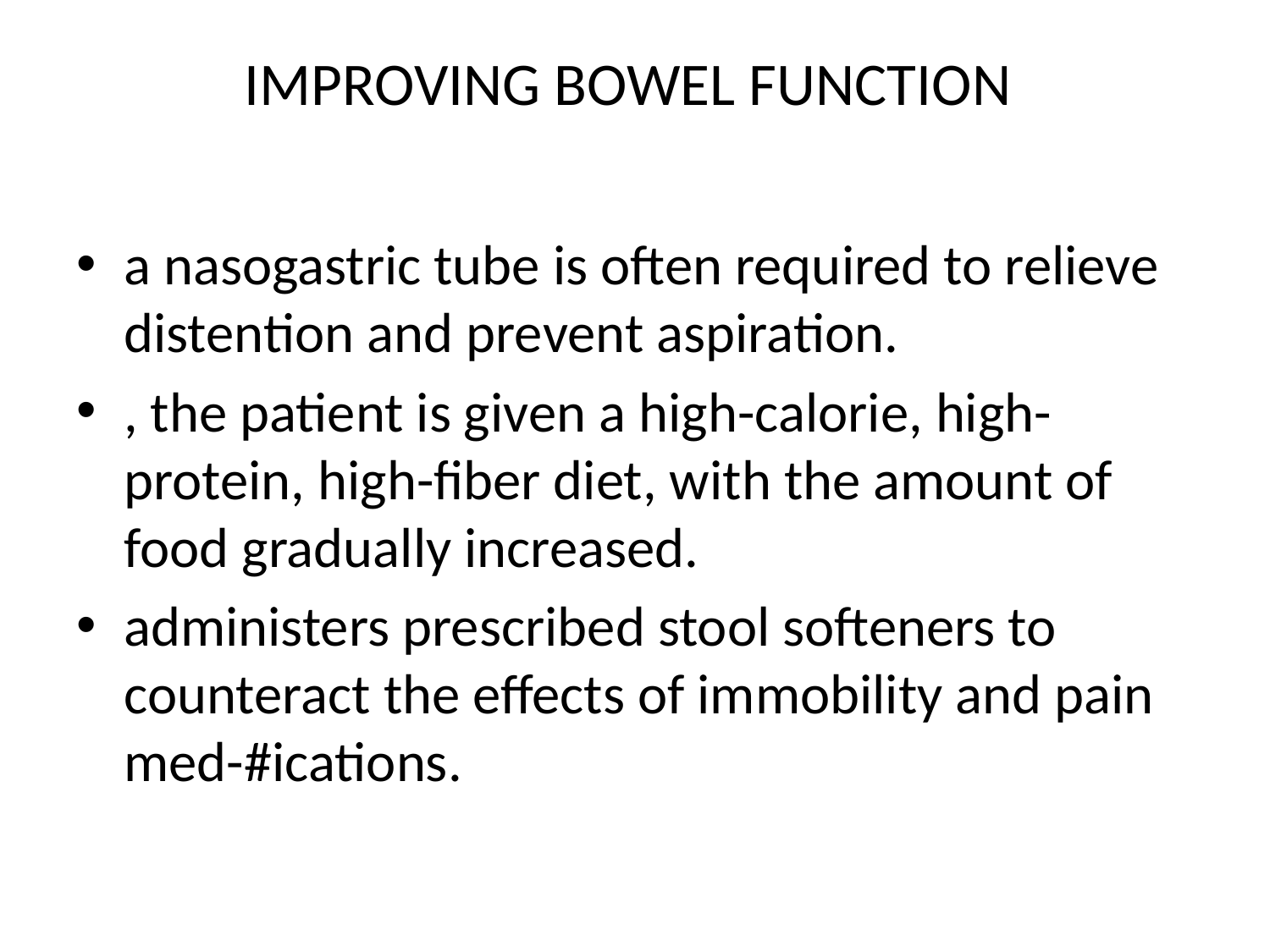

# IMPROVING BOWEL FUNCTION
a nasogastric tube is often required to relieve distention and prevent aspiration.
, the patient is given a high-calorie, high-protein, high-ﬁber diet, with the amount of food gradually increased.
administers prescribed stool softeners to counteract the effects of immobility and pain med-#ications.